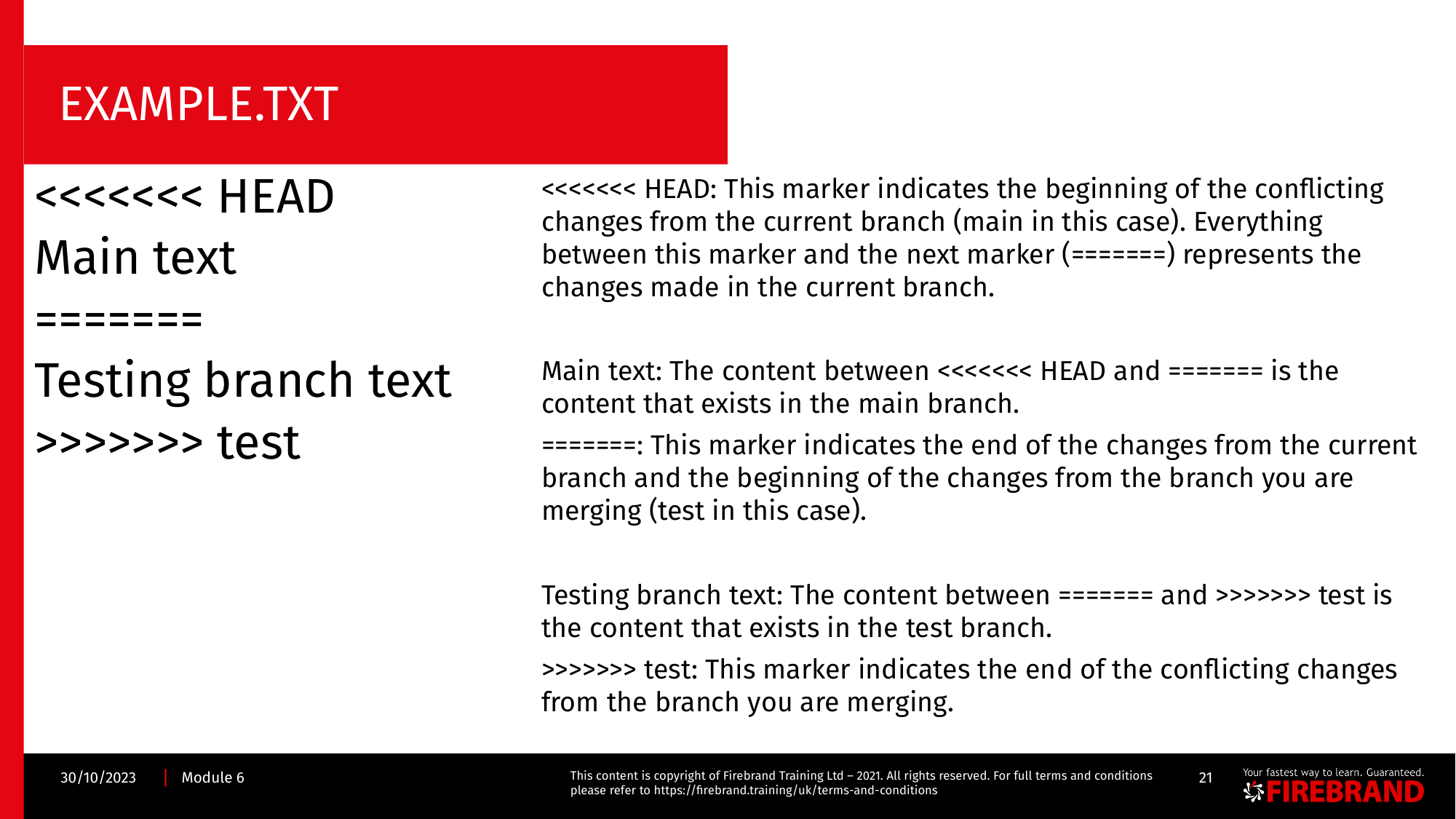

# Example.txt
<<<<<<< HEAD: This marker indicates the beginning of the conflicting changes from the current branch (main in this case). Everything between this marker and the next marker (=======) represents the changes made in the current branch.

Main text: The content between <<<<<<< HEAD and ======= is the content that exists in the main branch.
=======: This marker indicates the end of the changes from the current branch and the beginning of the changes from the branch you are merging (test in this case).

Testing branch text: The content between ======= and >>>>>>> test is the content that exists in the test branch.
>>>>>>> test: This marker indicates the end of the conflicting changes from the branch you are merging.

<<<<<<< HEAD
Main text
=======
Testing branch text
>>>>>>> test

30/10/2023
Module 6
21